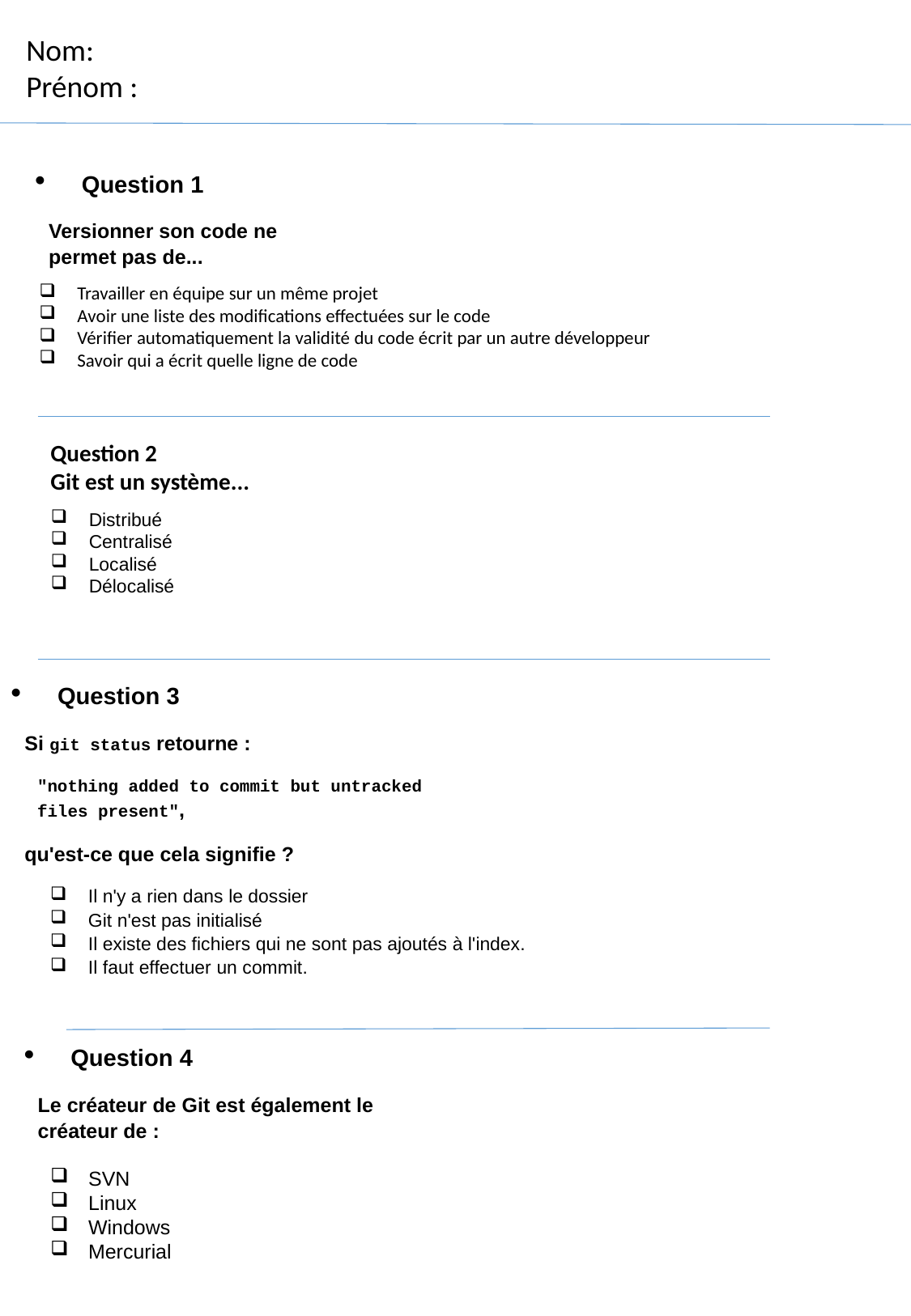

Nom:
Prénom :
Question 1
Versionner son code ne permet pas de...
Travailler en équipe sur un même projet
Avoir une liste des modifications effectuées sur le code
Vérifier automatiquement la validité du code écrit par un autre développeur
Savoir qui a écrit quelle ligne de code

Question 2
Git est un système...
Distribué
Centralisé
Localisé
Délocalisé
Question 3
Si git status retourne :
"nothing added to commit but untracked files present",
qu'est-ce que cela signifie ?
Il n'y a rien dans le dossier
Git n'est pas initialisé
Il existe des fichiers qui ne sont pas ajoutés à l'index.
Il faut effectuer un commit.
Question 4
Le créateur de Git est également le créateur de :
SVN
Linux
Windows
Mercurial